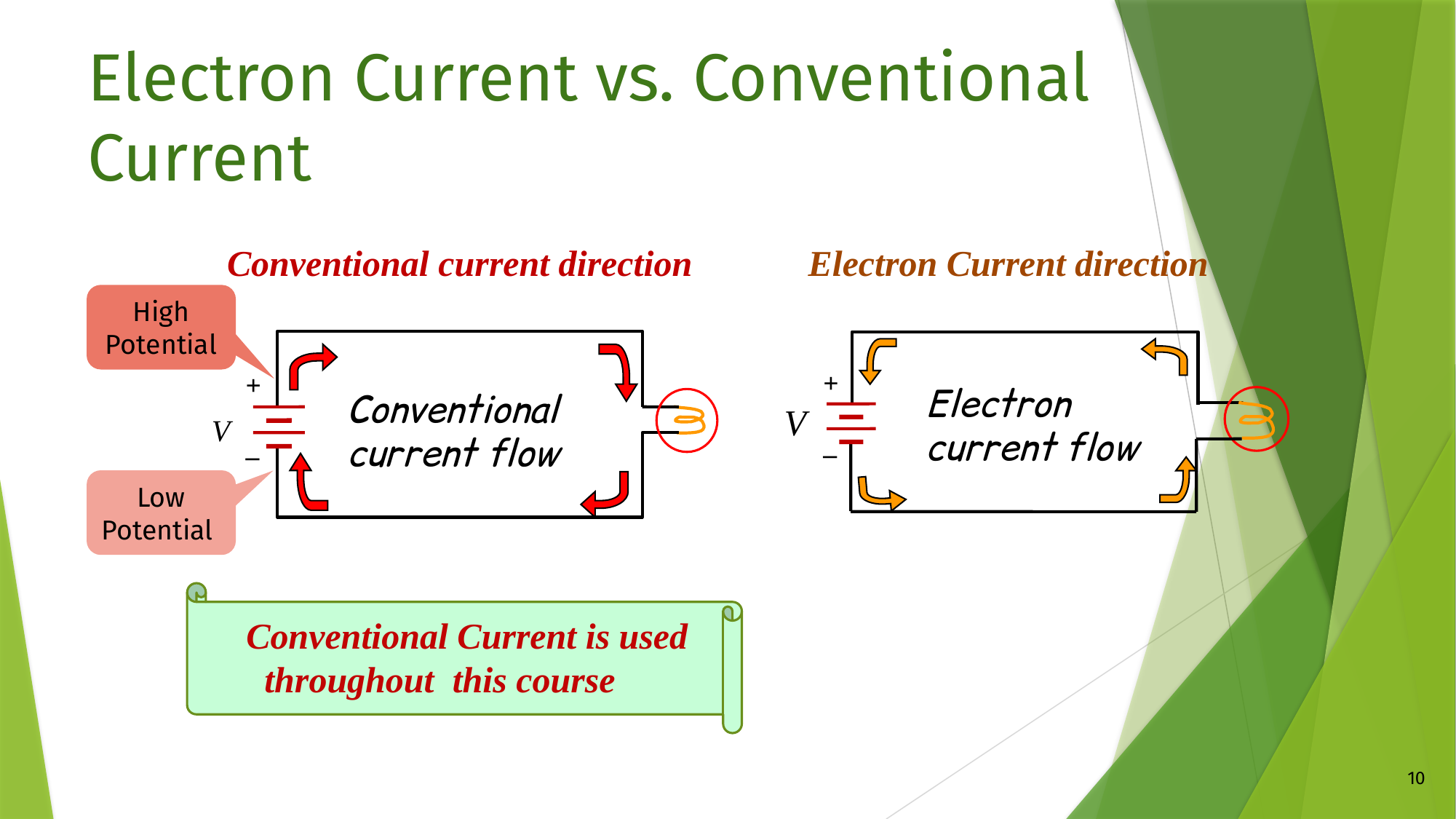

# Electron Current vs. Conventional Current
  Conventional current direction

Conventional
current flow

+

_

V

Electron Current direction

Electron
current flow

+

_

V

High Potential
Low
Potential

Conventional Current is used   throughout  this course
10